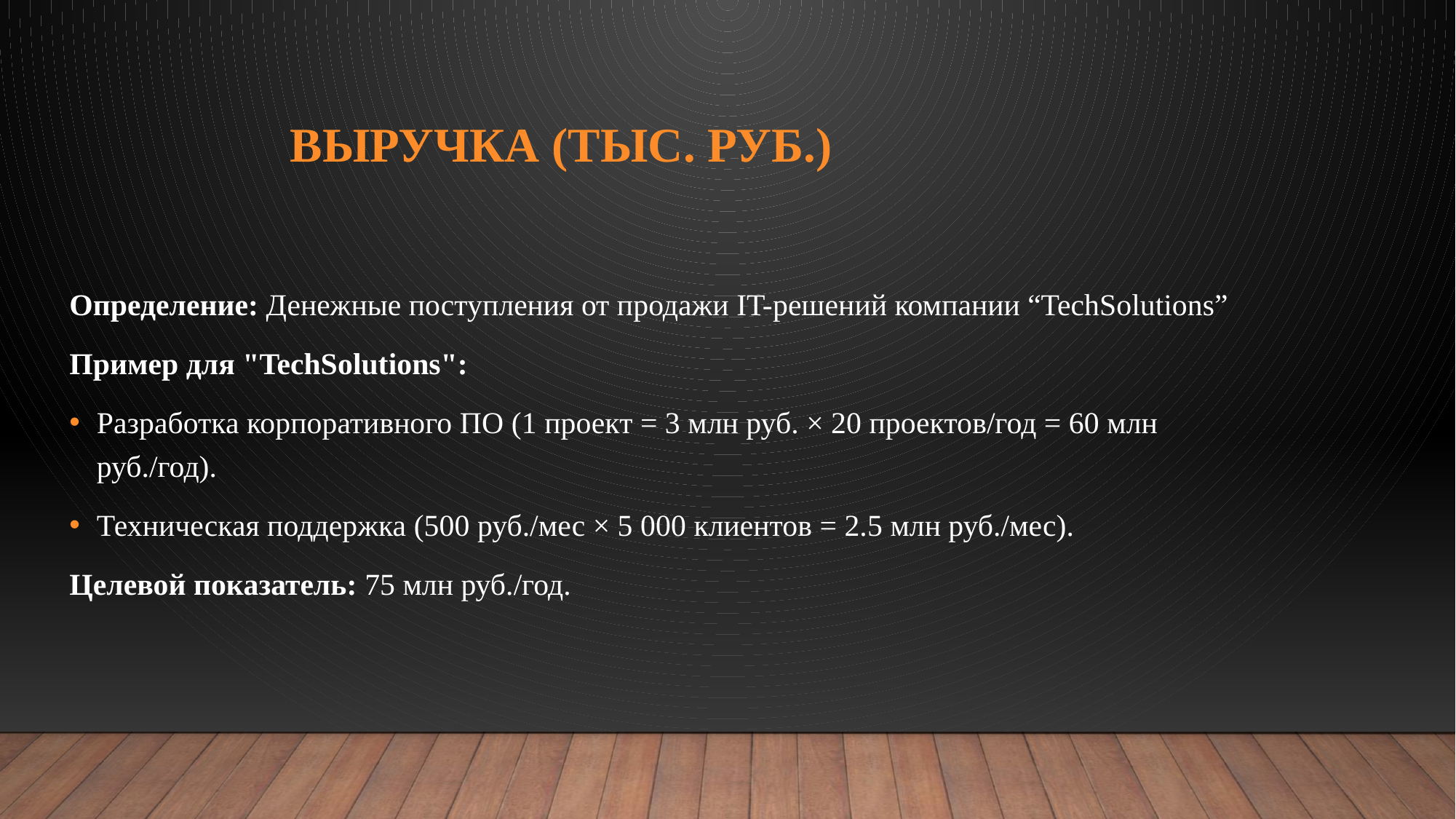

# Выручка (тыс. руб.)
Определение: Денежные поступления от продажи IT-решений компании “TechSolutions”
Пример для "TechSolutions":
Разработка корпоративного ПО (1 проект = 3 млн руб. × 20 проектов/год = 60 млн руб./год).
Техническая поддержка (500 руб./мес × 5 000 клиентов = 2.5 млн руб./мес).
Целевой показатель: 75 млн руб./год.